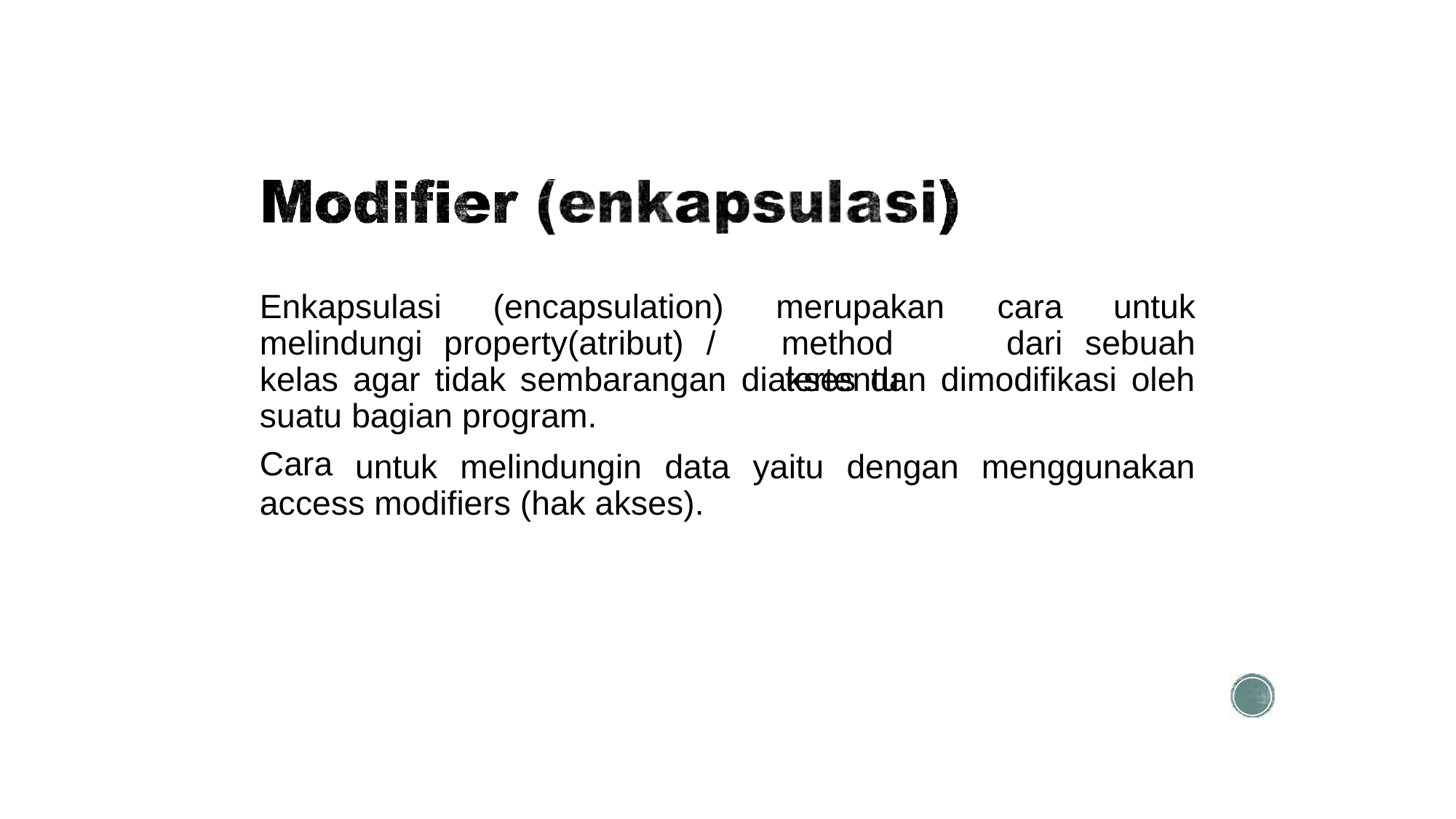

Enkapsulasi
(encapsulation)
merupakan
method  tertentu
cara
dari
untuk
sebuah
melindungi  property(atribut)
/
kelas
suatu
Cara
agar tidak sembarangan
bagian program.
diakses dan dimodifikasi oleh
untuk
melindungin
data
yaitu
dengan
menggunakan
access modifiers (hak akses).